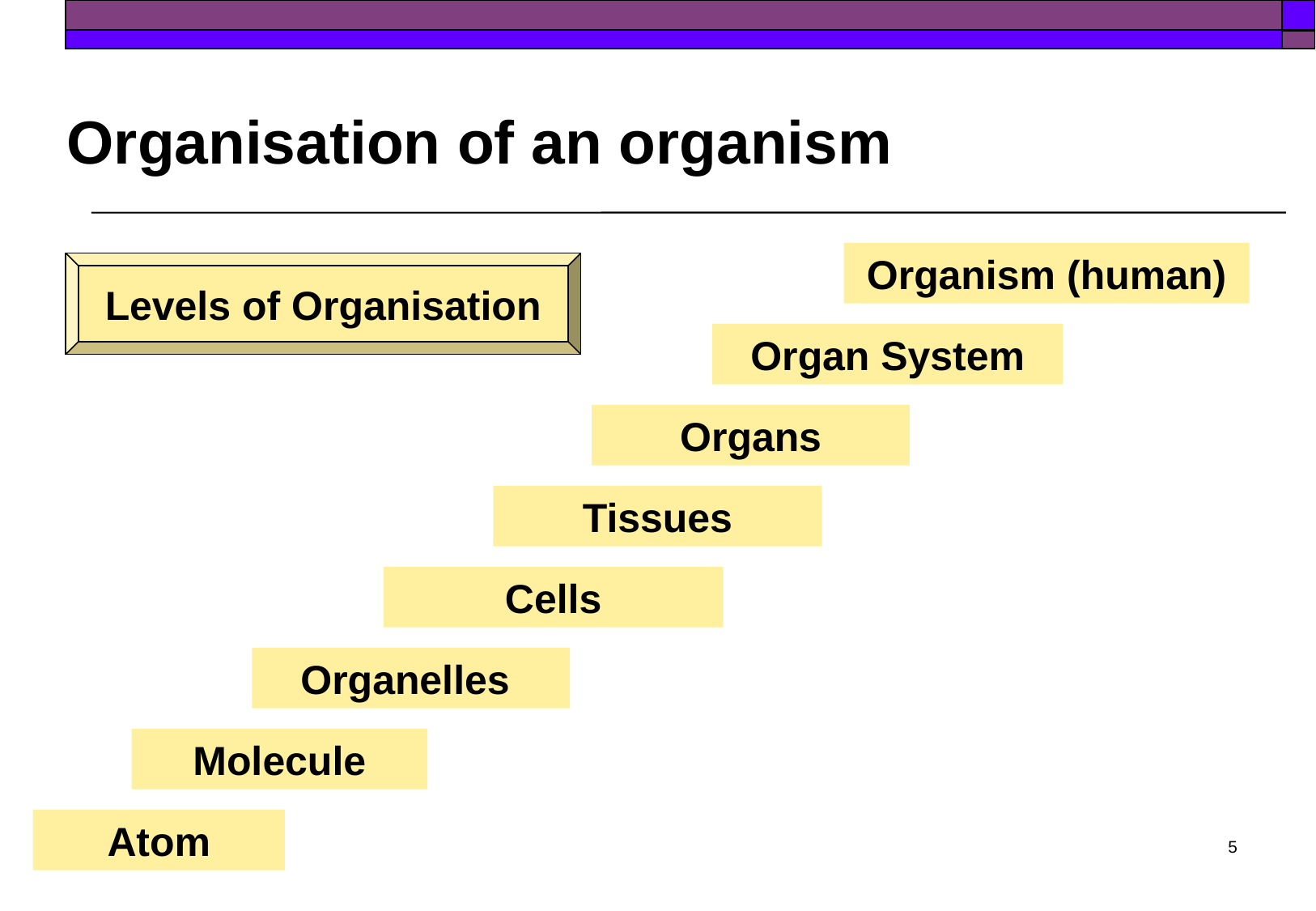

# Organisation of an organism
Organism (human)
Levels of Organisation
Organ System
Organs
Tissues
Cells
Organelles
Molecule
Atom
5